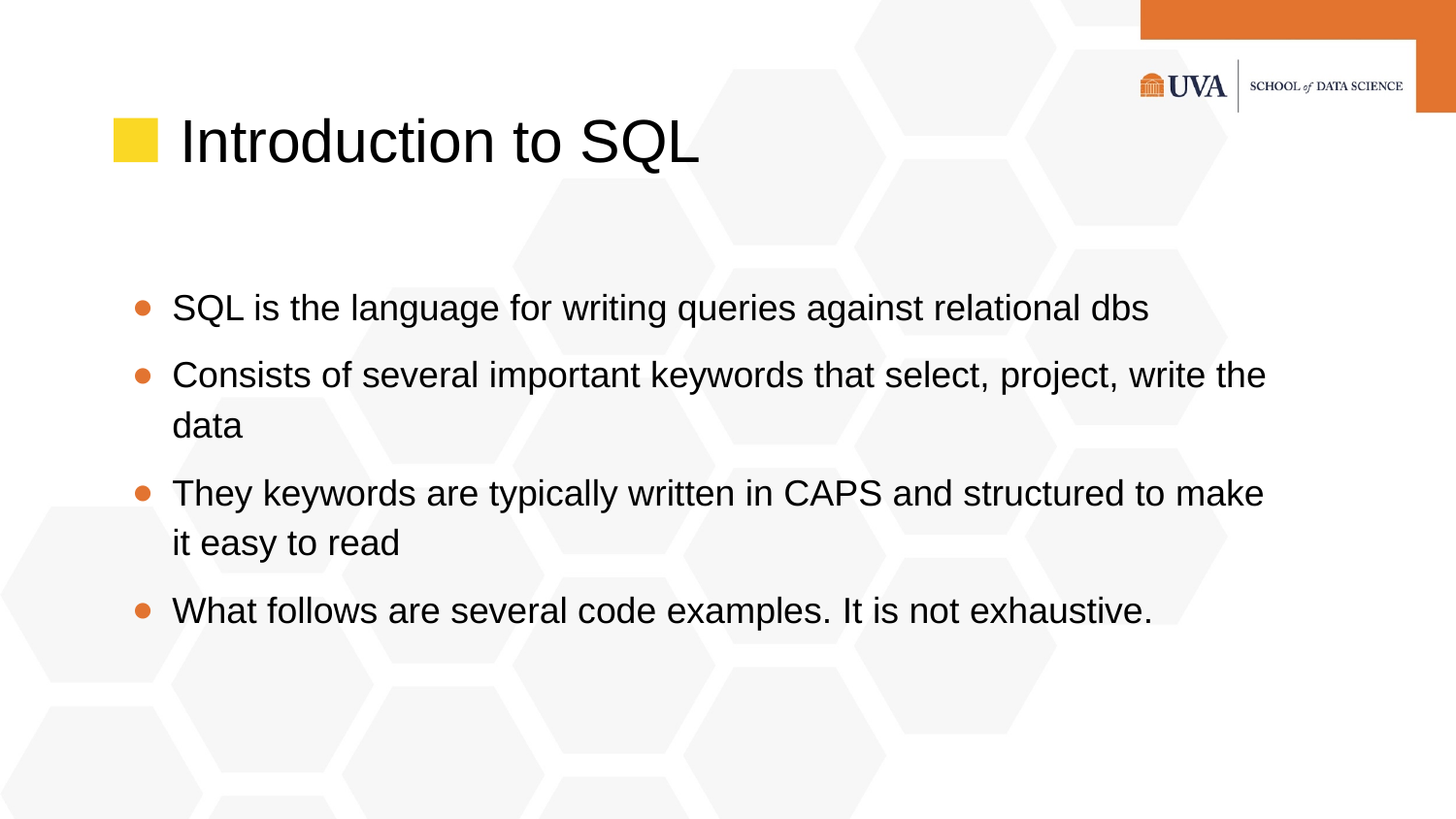

Introduction to SQL

SQL is the language for writing queries against relational dbs
Consists of several important keywords that select, project, write the data
They keywords are typically written in CAPS and structured to make it easy to read
What follows are several code examples. It is not exhaustive.